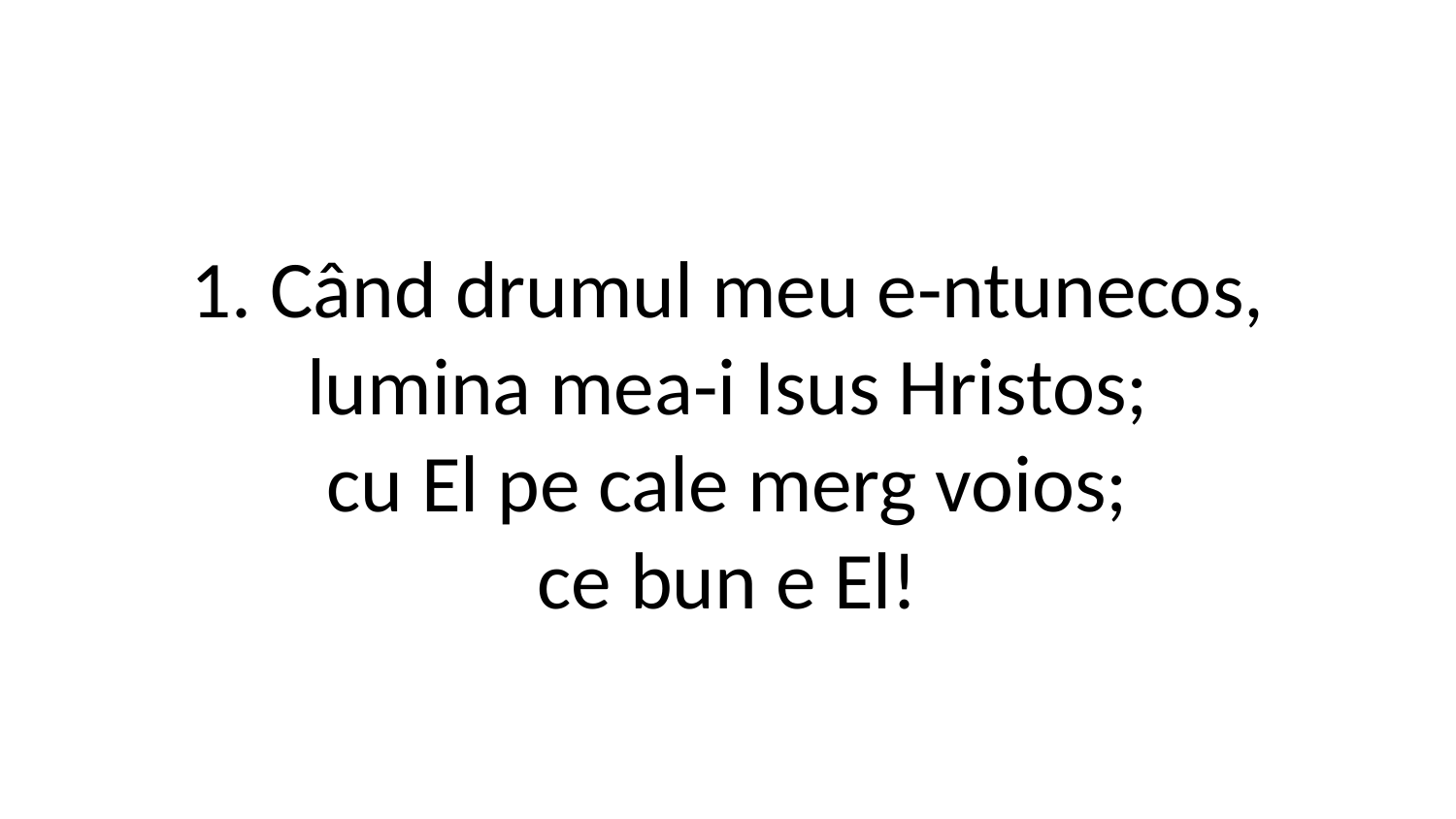

1. Când drumul meu e-ntunecos,
lumina mea-i Isus Hristos;
cu El pe cale merg voios;
ce bun e El!